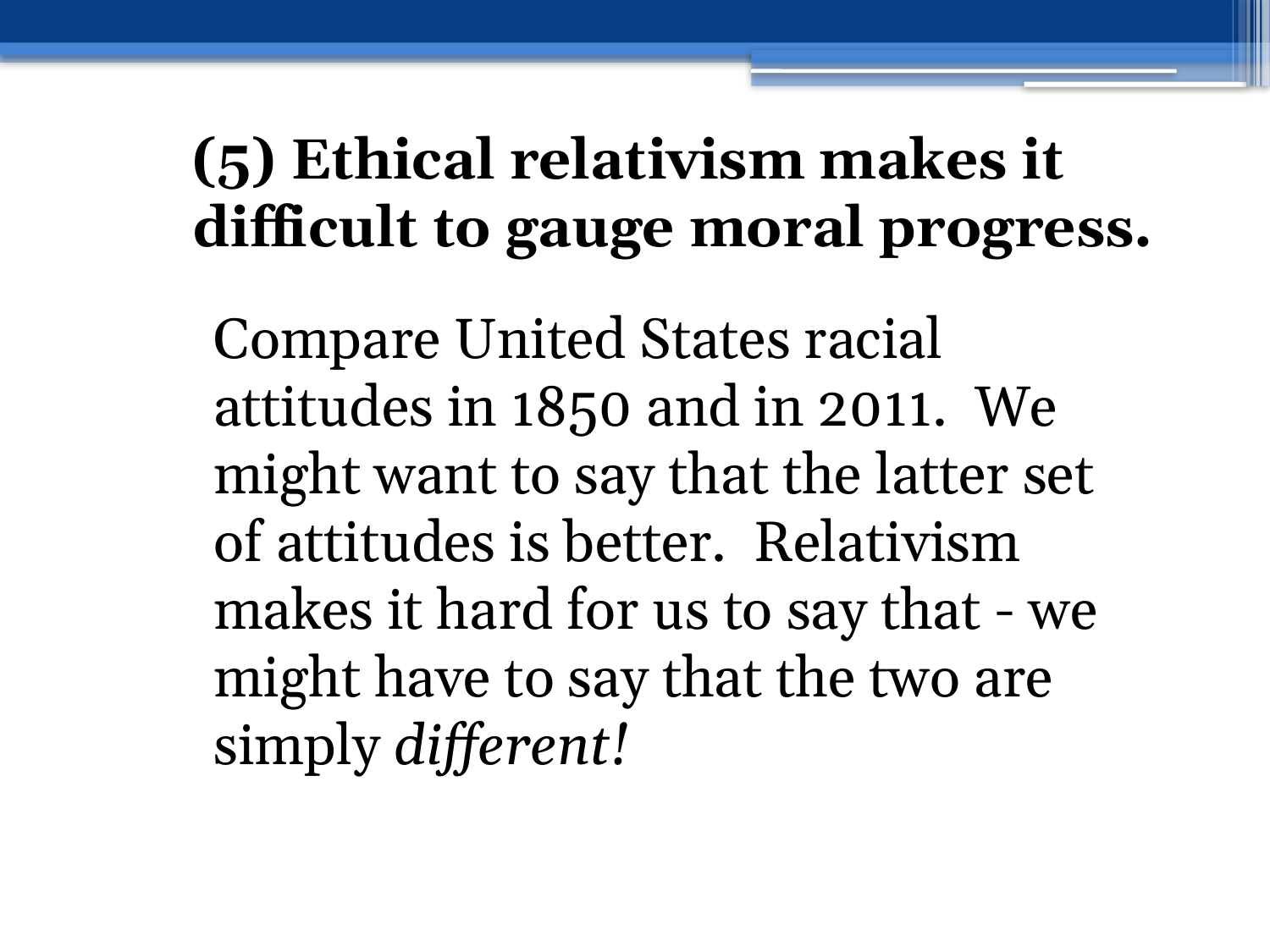

(5) Ethical relativism makes it difficult to gauge moral progress.
Compare United States racial attitudes in 1850 and in 2011.  We might want to say that the latter set of attitudes is better.  Relativism makes it hard for us to say that - we might have to say that the two are simply different!